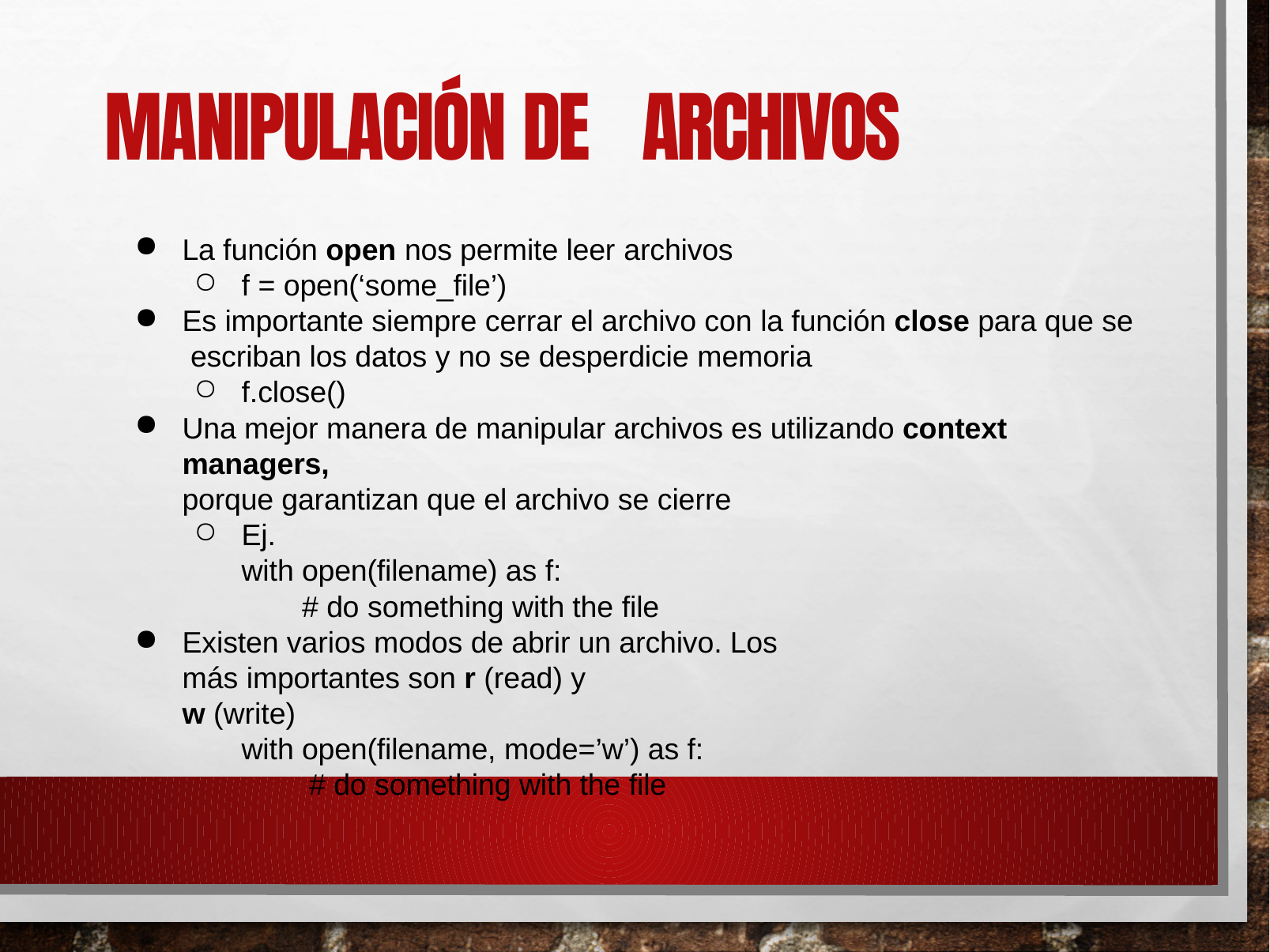

# Manipulación de   archivos
La función open nos permite leer archivos
f = open(‘some_file’)
Es importante siempre cerrar el archivo con la función close para que se  escriban los datos y no se desperdicie memoria
f.close()
Una mejor manera de manipular archivos es utilizando context managers,
porque garantizan que el archivo se cierre
Ej.
with open(filename) as f:
# do something with the file
Existen varios modos de abrir un archivo. Los más importantes son r (read) y
w (write)
with open(filename, mode=’w’) as f:  # do something with the file